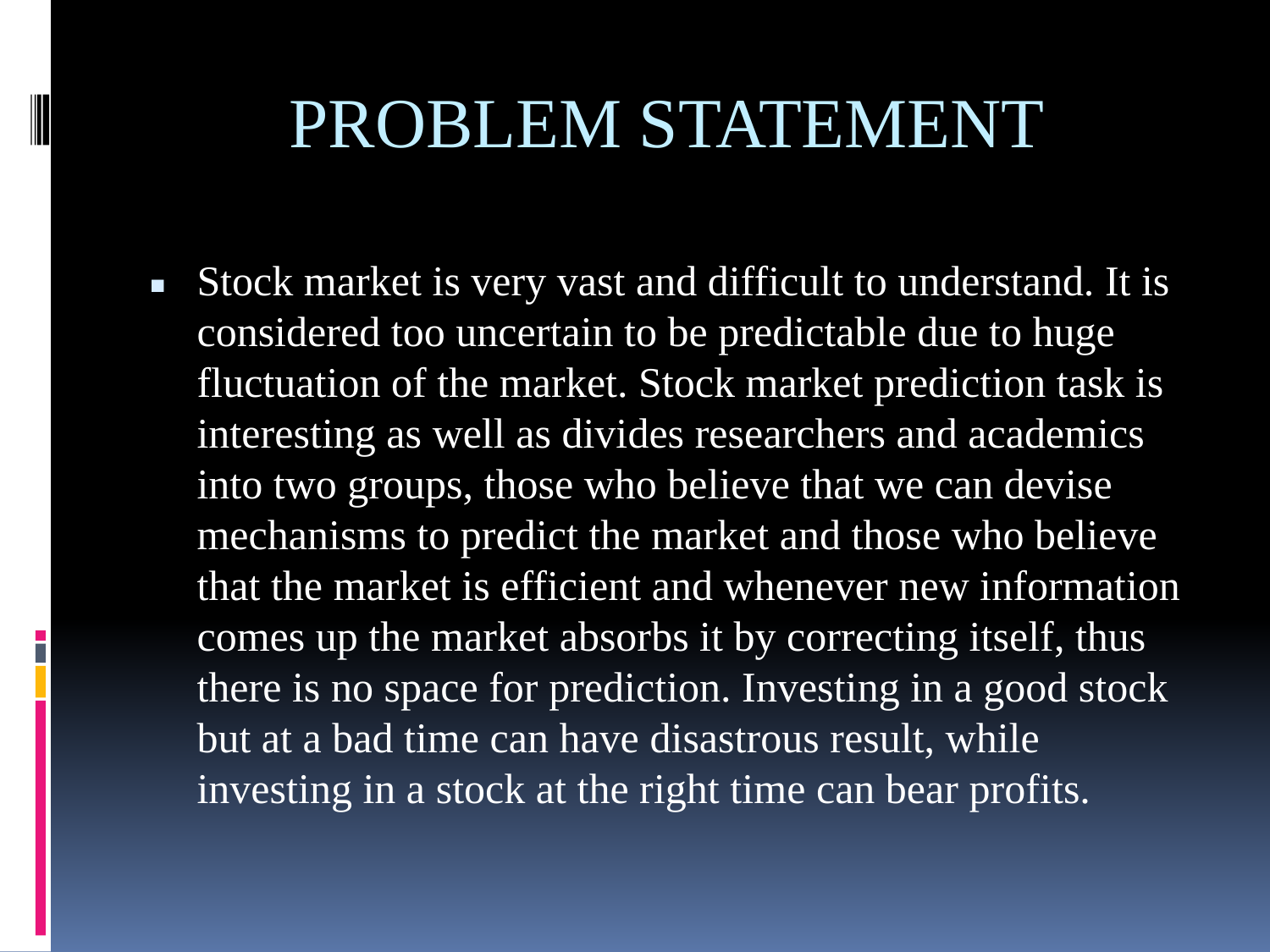

# PROBLEM STATEMENT
Stock market is very vast and difficult to understand. It is considered too uncertain to be predictable due to huge fluctuation of the market. Stock market prediction task is interesting as well as divides researchers and academics into two groups, those who believe that we can devise mechanisms to predict the market and those who believe that the market is efficient and whenever new information comes up the market absorbs it by correcting itself, thus there is no space for prediction. Investing in a good stock but at a bad time can have disastrous result, while investing in a stock at the right time can bear profits.